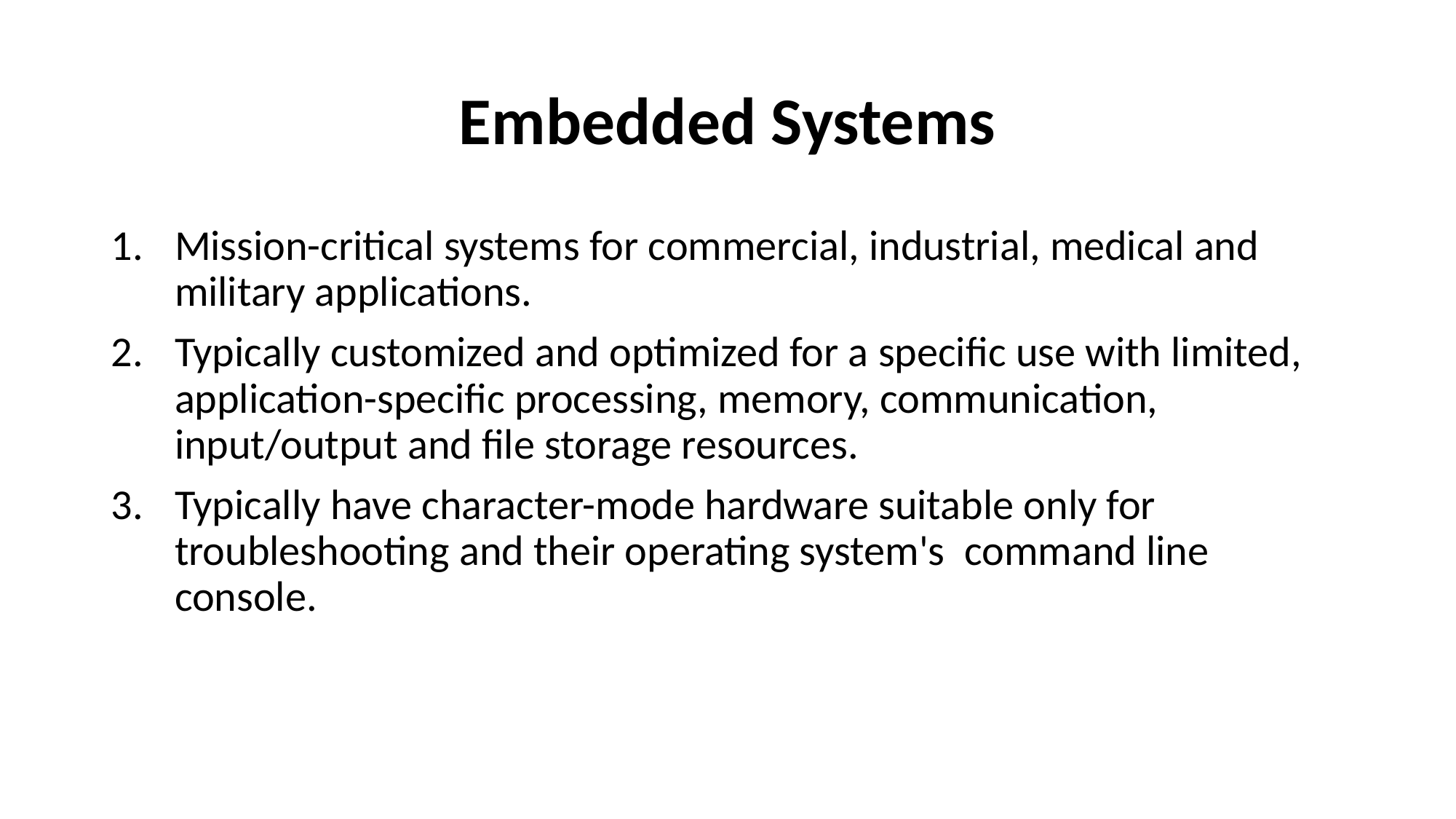

# Embedded Systems
Mission-critical systems for commercial, industrial, medical and military applications.
Typically customized and optimized for a specific use with limited, application-specific processing, memory, communication, input/output and file storage resources.
Typically have character-mode hardware suitable only for troubleshooting and their operating system's  command line console.